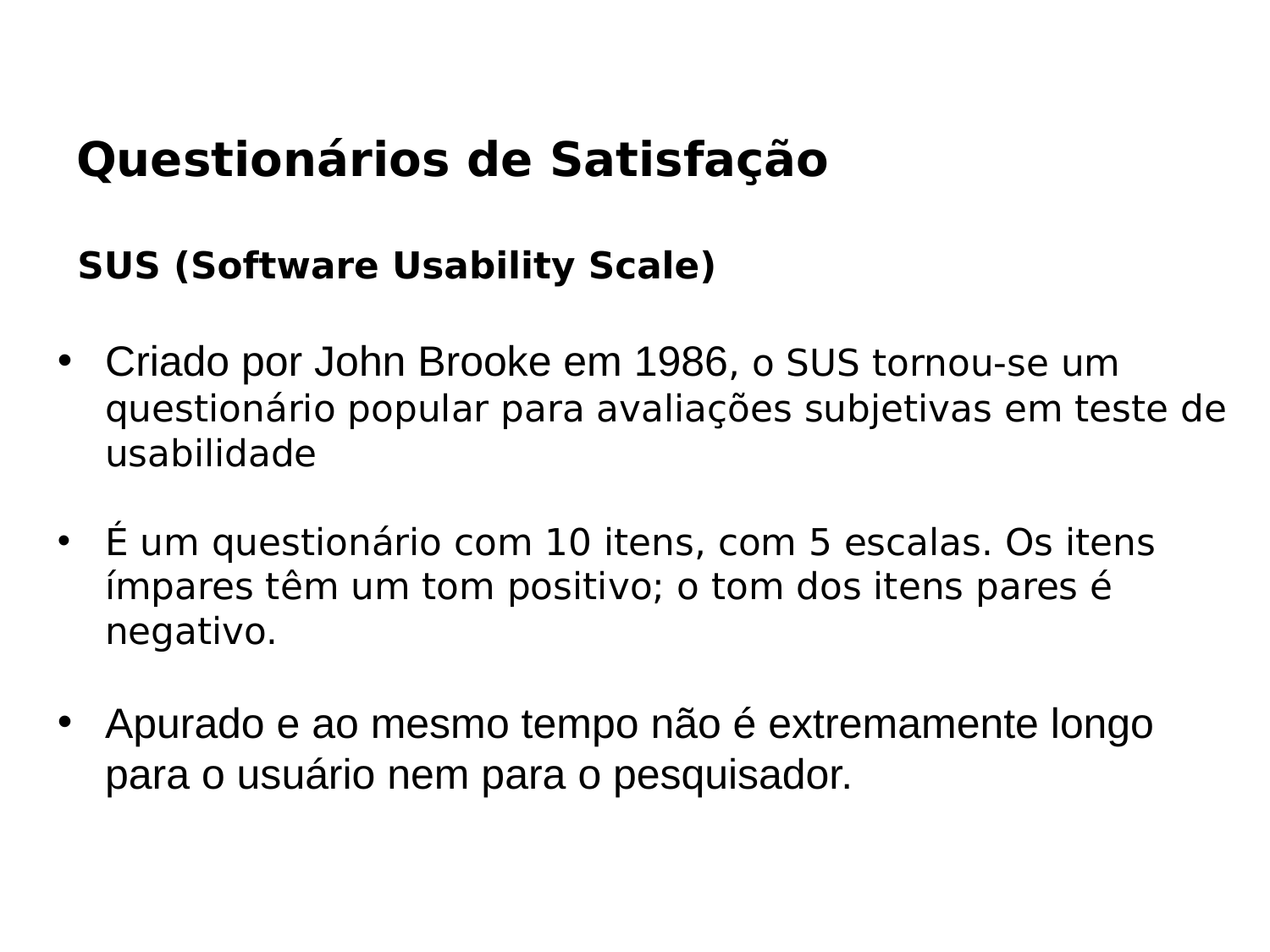

# Questionários de Satisfação
SUS (Software Usability Scale)
Criado por John Brooke em 1986, o SUS tornou-se um questionário popular para avaliações subjetivas em teste de usabilidade

É um questionário com 10 itens, com 5 escalas. Os itens ímpares têm um tom positivo; o tom dos itens pares é negativo.

Apurado e ao mesmo tempo não é extremamente longo para o usuário nem para o pesquisador.